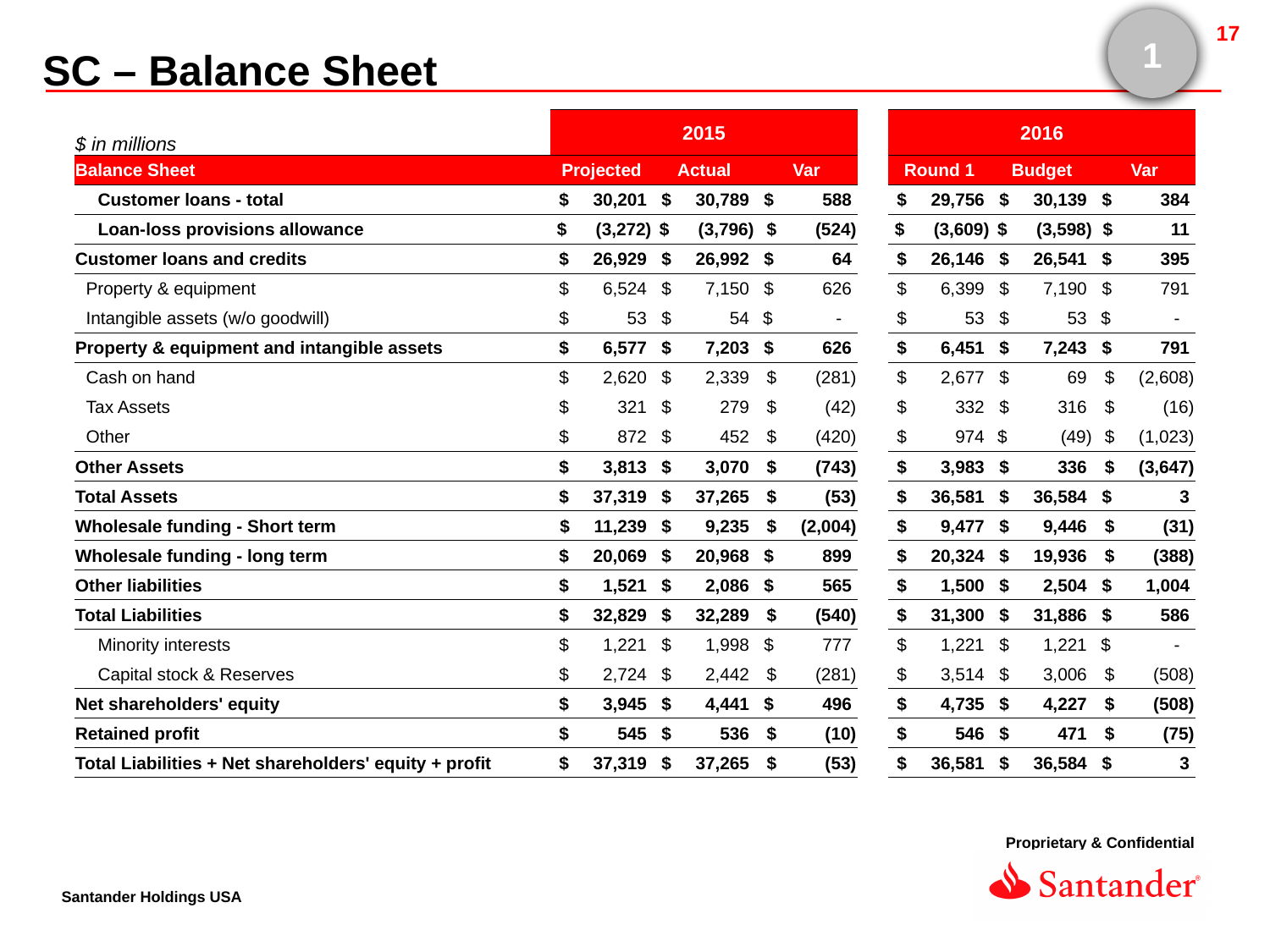

1
SC – Balance Sheet
| $ in millions |  | 2015 |  |  |  | 2016 |  |
| --- | --- | --- | --- | --- | --- | --- | --- |
| Balance Sheet | Projected | Actual | Var |  | Round 1 | Budget | Var |
| Customer loans - total | $ 30,201 | $ 30,789 | $ 588 |  | $ 29,756 | $ 30,139 | $ 384 |
| Loan-loss provisions allowance | $ (3,272) | $ (3,796) | $ (524) |  | $ (3,609) | $ (3,598) | $ 11 |
| Customer loans and credits | $ 26,929 | $ 26,992 | $ 64 |  | $ 26,146 | $ 26,541 | $ 395 |
| Property & equipment | $ 6,524 | $ 7,150 | $ 626 |  | $ 6,399 | $ 7,190 | $ 791 |
| Intangible assets (w/o goodwill) | $ 53 | $ 54 | $ - |  | $ 53 | $ 53 | $ - |
| Property & equipment and intangible assets | $ 6,577 | $ 7,203 | $ 626 |  | $ 6,451 | $ 7,243 | $ 791 |
| Cash on hand | $ 2,620 | $ 2,339 | $ (281) |  | $ 2,677 | $ 69 | $ (2,608) |
| Tax Assets | $ 321 | $ 279 | $ (42) |  | $ 332 | $ 316 | $ (16) |
| Other | $ 872 | $ 452 | $ (420) |  | $ 974 | $ (49) | $ (1,023) |
| Other Assets | $ 3,813 | $ 3,070 | $ (743) |  | $ 3,983 | $ 336 | $ (3,647) |
| Total Assets | $ 37,319 | $ 37,265 | $ (53) |  | $ 36,581 | $ 36,584 | $ 3 |
| Wholesale funding - Short term | $ 11,239 | $ 9,235 | $ (2,004) |  | $ 9,477 | $ 9,446 | $ (31) |
| Wholesale funding - long term | $ 20,069 | $ 20,968 | $ 899 |  | $ 20,324 | $ 19,936 | $ (388) |
| Other liabilities | $ 1,521 | $ 2,086 | $ 565 |  | $ 1,500 | $ 2,504 | $ 1,004 |
| Total Liabilities | $ 32,829 | $ 32,289 | $ (540) |  | $ 31,300 | $ 31,886 | $ 586 |
| Minority interests | $ 1,221 | $ 1,998 | $ 777 |  | $ 1,221 | $ 1,221 | $ - |
| Capital stock & Reserves | $ 2,724 | $ 2,442 | $ (281) |  | $ 3,514 | $ 3,006 | $ (508) |
| Net shareholders' equity | $ 3,945 | $ 4,441 | $ 496 |  | $ 4,735 | $ 4,227 | $ (508) |
| Retained profit | $ 545 | $ 536 | $ (10) |  | $ 546 | $ 471 | $ (75) |
| Total Liabilities + Net shareholders' equity + profit | $ 37,319 | $ 37,265 | $ (53) |  | $ 36,581 | $ 36,584 | $ 3 |